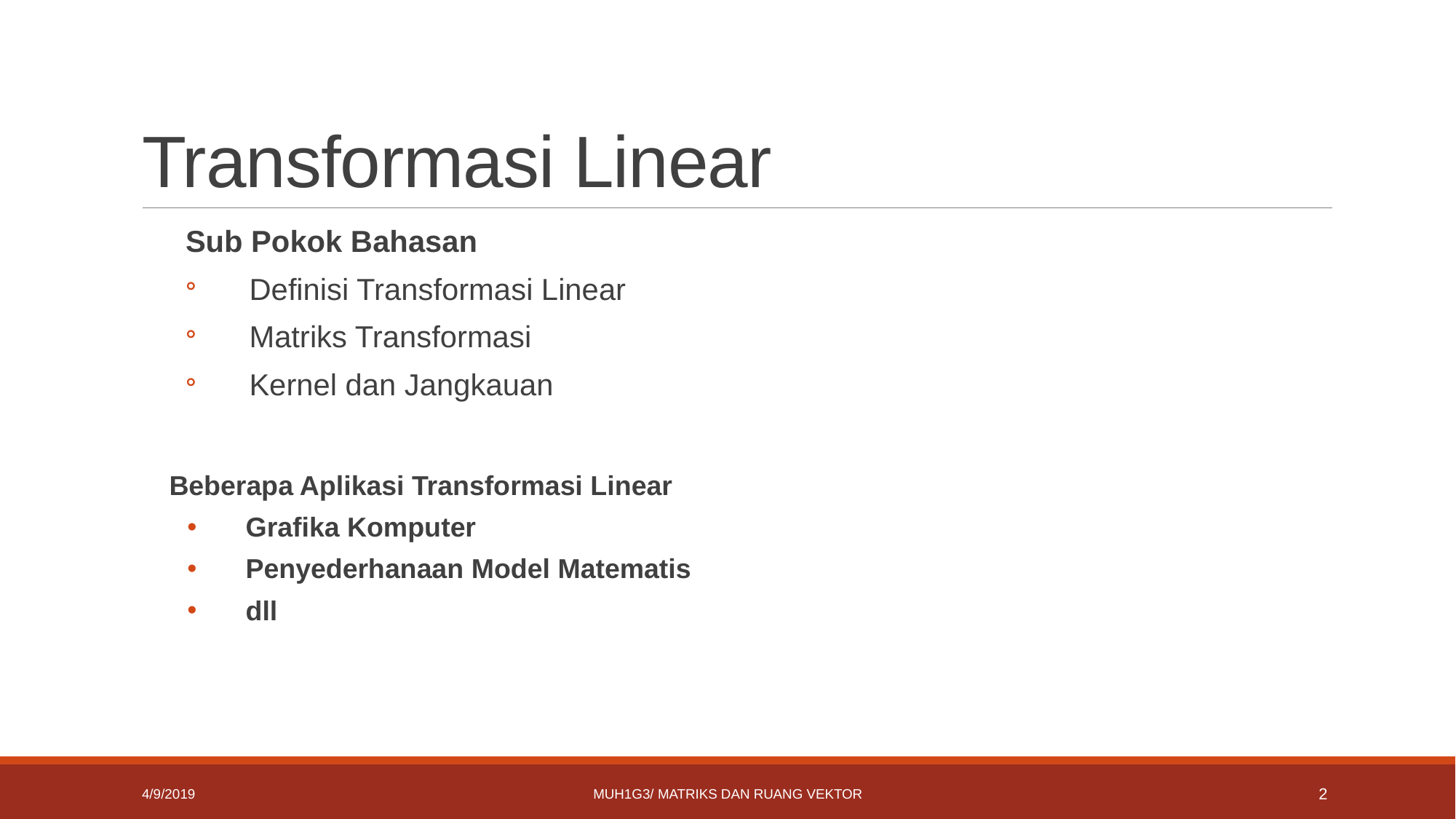

# Transformasi Linear
Sub Pokok Bahasan
Definisi Transformasi Linear
Matriks Transformasi
Kernel dan Jangkauan

     Beberapa Aplikasi Transformasi Linear
Grafika Komputer
Penyederhanaan Model Matematis
dll
4/9/2019
MUH1G3/ Matriks dan ruang vektor
2